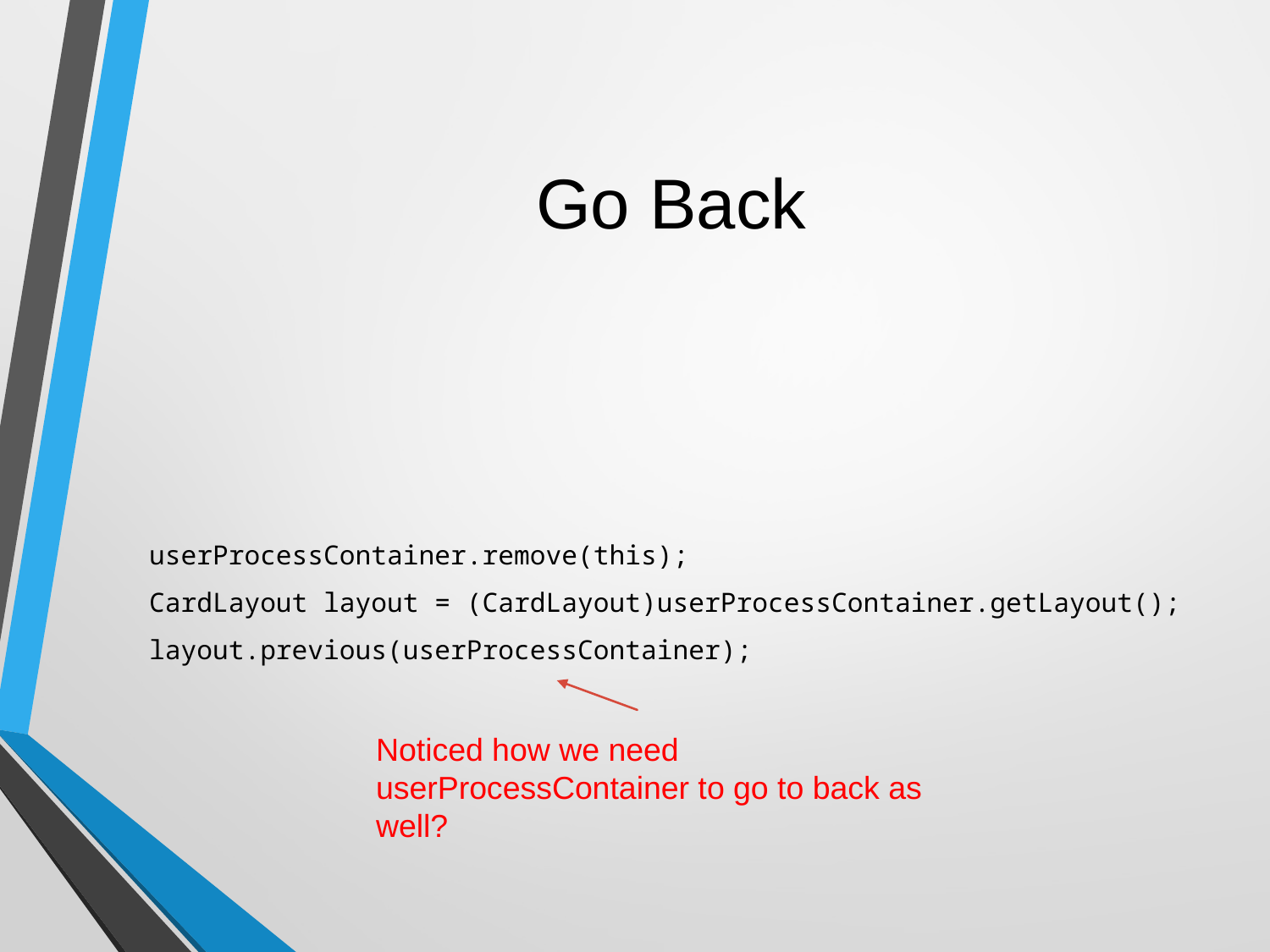

# Go Back
userProcessContainer.remove(this);
CardLayout layout = (CardLayout)userProcessContainer.getLayout();
layout.previous(userProcessContainer);
Noticed how we need userProcessContainer to go to back as well?